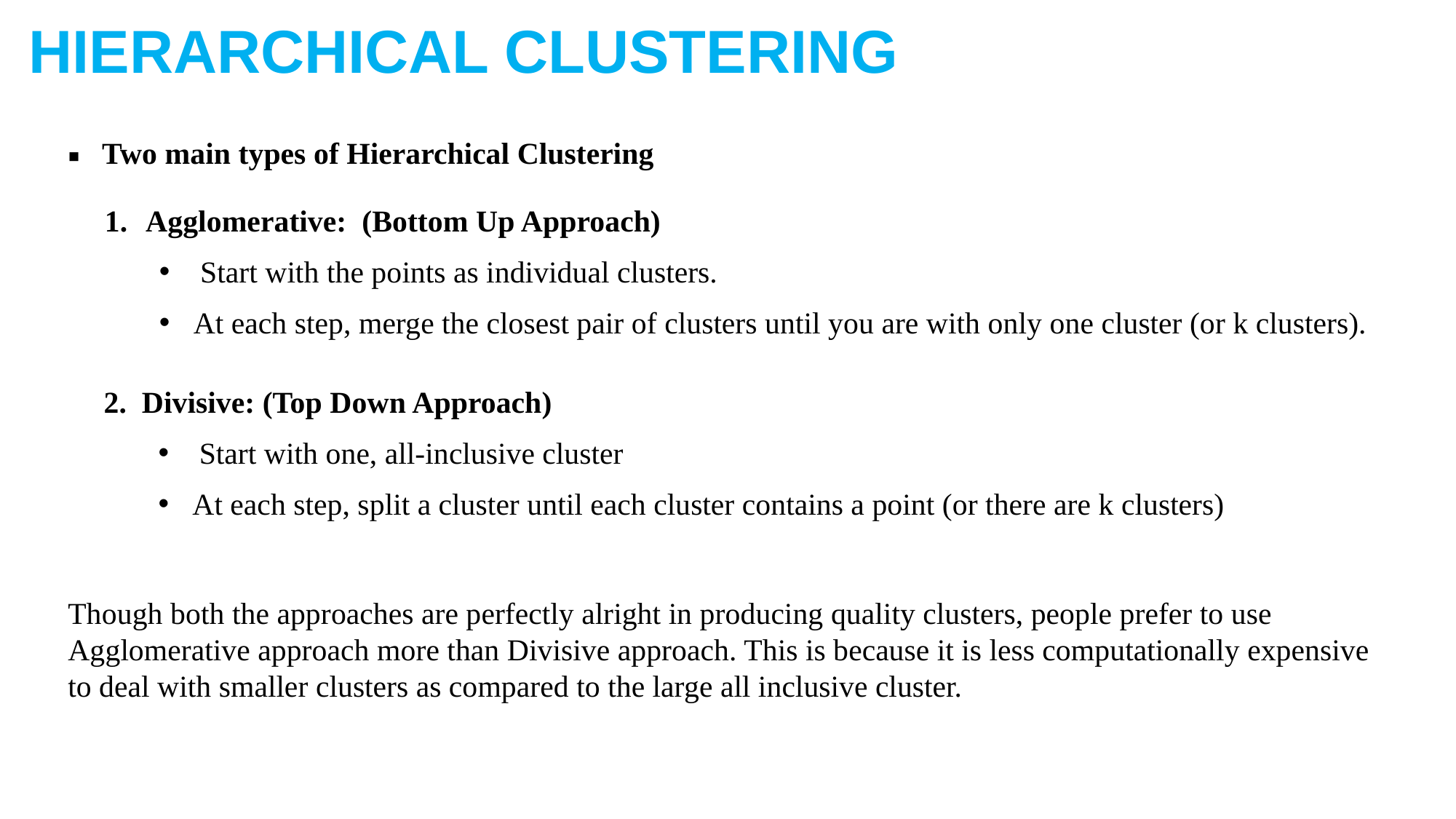

HIERARCHICAL CLUSTERING
Two main types of Hierarchical Clustering
Agglomerative:  (Bottom Up Approach)

Start with the points as individual clusters.

At each step, merge the closest pair of clusters until you are with only one cluster (or k clusters).
2.  Divisive: (Top Down Approach)

Start with one, all-inclusive cluster

At each step, split a cluster until each cluster contains a point (or there are k clusters)
Though both the approaches are perfectly alright in producing quality clusters, people prefer to use Agglomerative approach more than Divisive approach. This is because it is less computationally expensive to deal with smaller clusters as compared to the large all inclusive cluster.